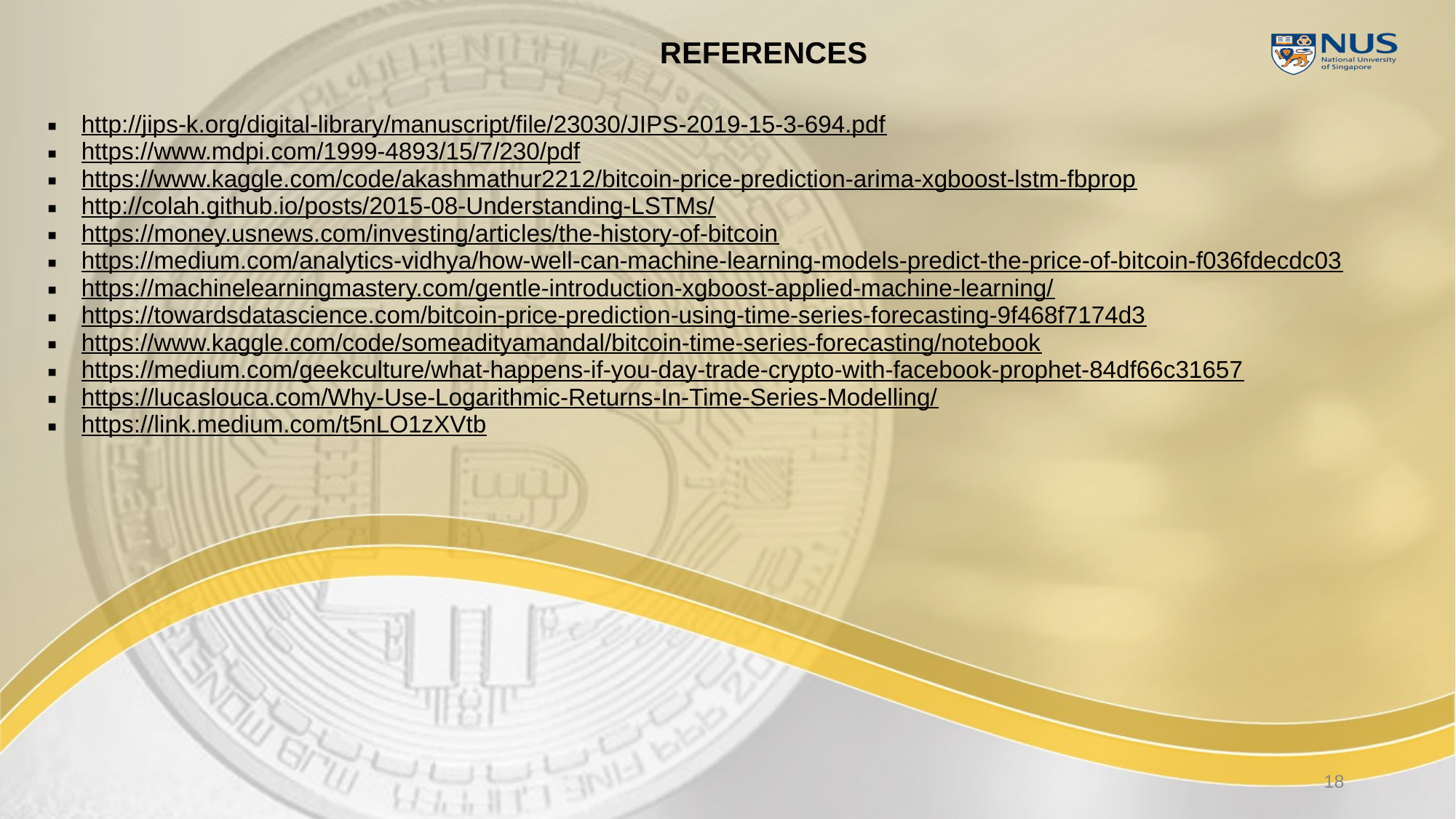

REFERENCES
http://jips-k.org/digital-library/manuscript/file/23030/JIPS-2019-15-3-694.pdf
https://www.mdpi.com/1999-4893/15/7/230/pdf
https://www.kaggle.com/code/akashmathur2212/bitcoin-price-prediction-arima-xgboost-lstm-fbprop
http://colah.github.io/posts/2015-08-Understanding-LSTMs/
https://money.usnews.com/investing/articles/the-history-of-bitcoin
https://medium.com/analytics-vidhya/how-well-can-machine-learning-models-predict-the-price-of-bitcoin-f036fdecdc03
https://machinelearningmastery.com/gentle-introduction-xgboost-applied-machine-learning/
https://towardsdatascience.com/bitcoin-price-prediction-using-time-series-forecasting-9f468f7174d3
https://www.kaggle.com/code/someadityamandal/bitcoin-time-series-forecasting/notebook
https://medium.com/geekculture/what-happens-if-you-day-trade-crypto-with-facebook-prophet-84df66c31657
https://lucaslouca.com/Why-Use-Logarithmic-Returns-In-Time-Series-Modelling/
https://link.medium.com/t5nLO1zXVtb
18